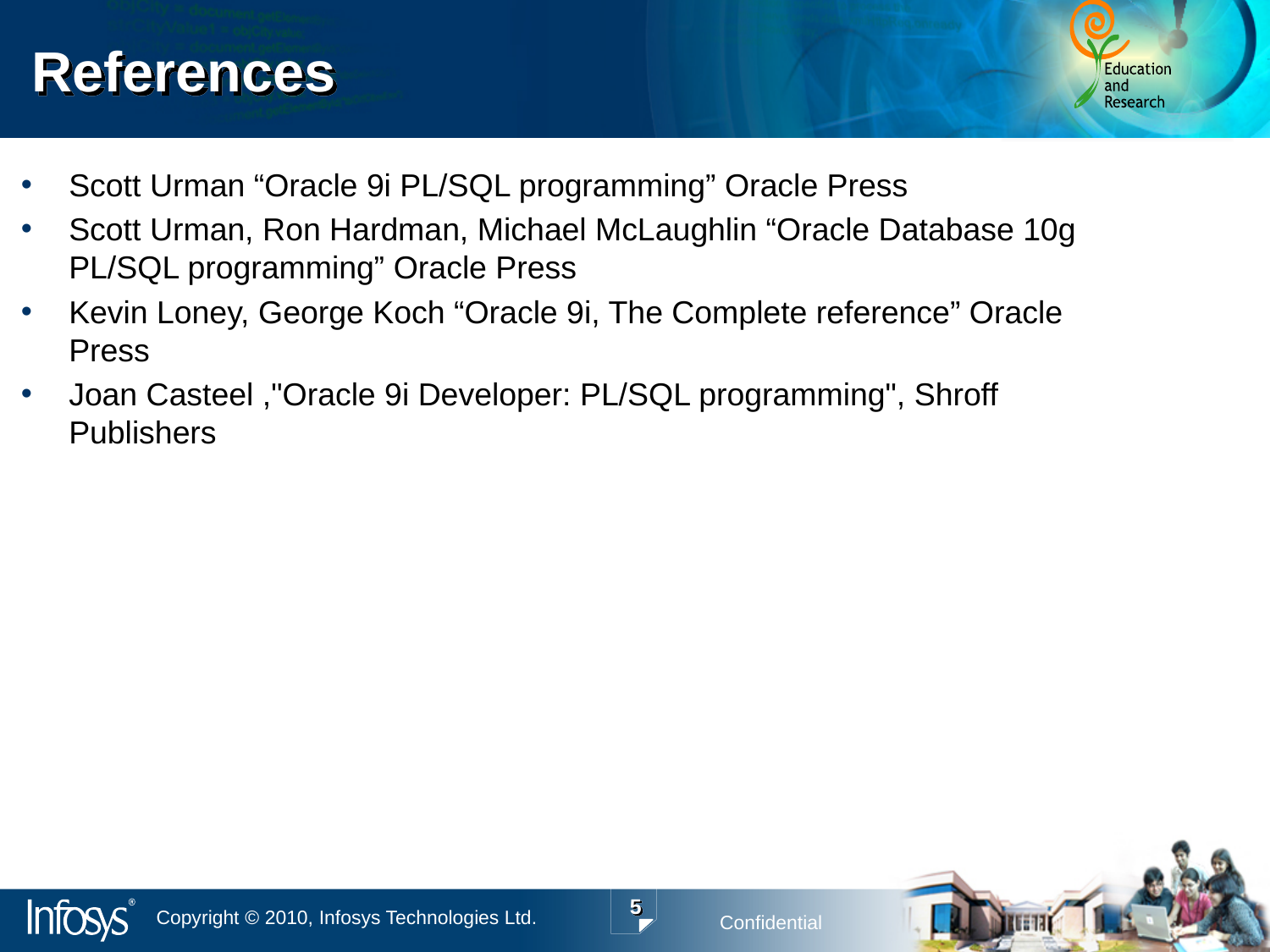

Scott Urman “Oracle 9i PL/SQL programming” Oracle Press
Scott Urman, Ron Hardman, Michael McLaughlin “Oracle Database 10g PL/SQL programming” Oracle Press
Kevin Loney, George Koch “Oracle 9i, The Complete reference” Oracle Press
Joan Casteel ,"Oracle 9i Developer: PL/SQL programming", Shroff Publishers
References
5